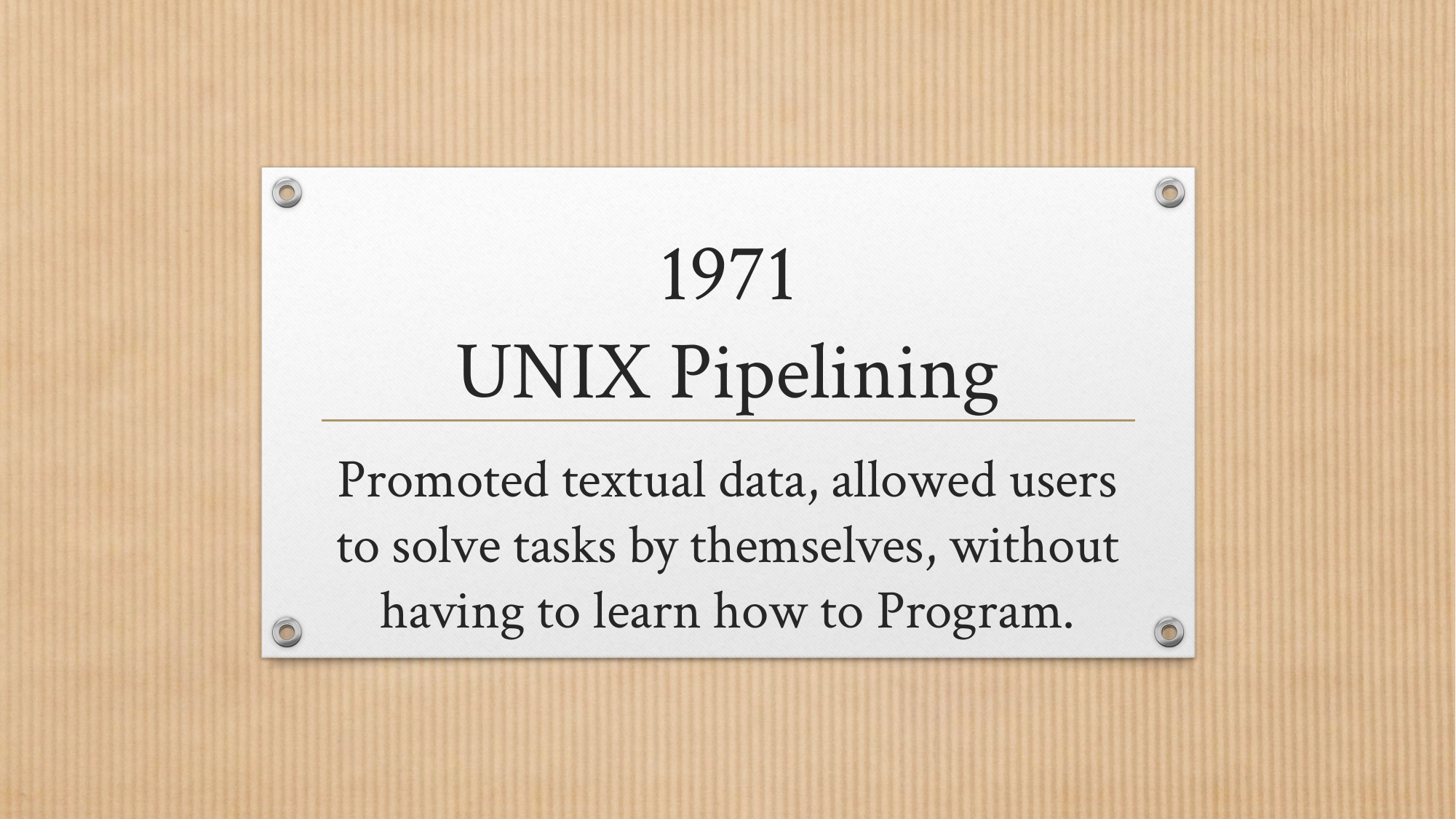

# 1971
UNIX Pipelining
Promoted textual data, allowed users to solve tasks by themselves, without having to learn how to Program.